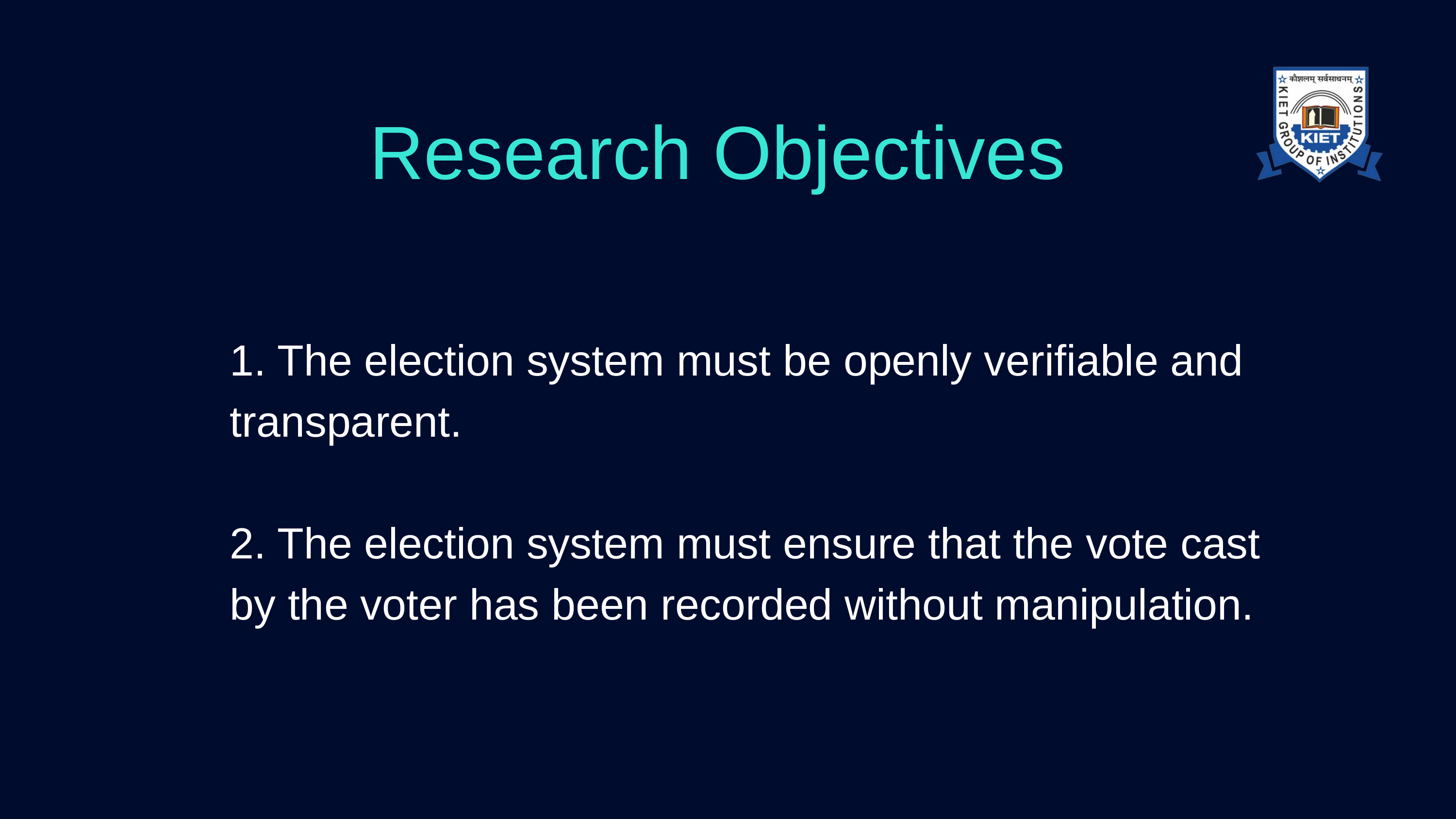

Research Objectives
1. The election system must be openly verifiable and transparent.

2. The election system must ensure that the vote cast by the voter has been recorded without manipulation.